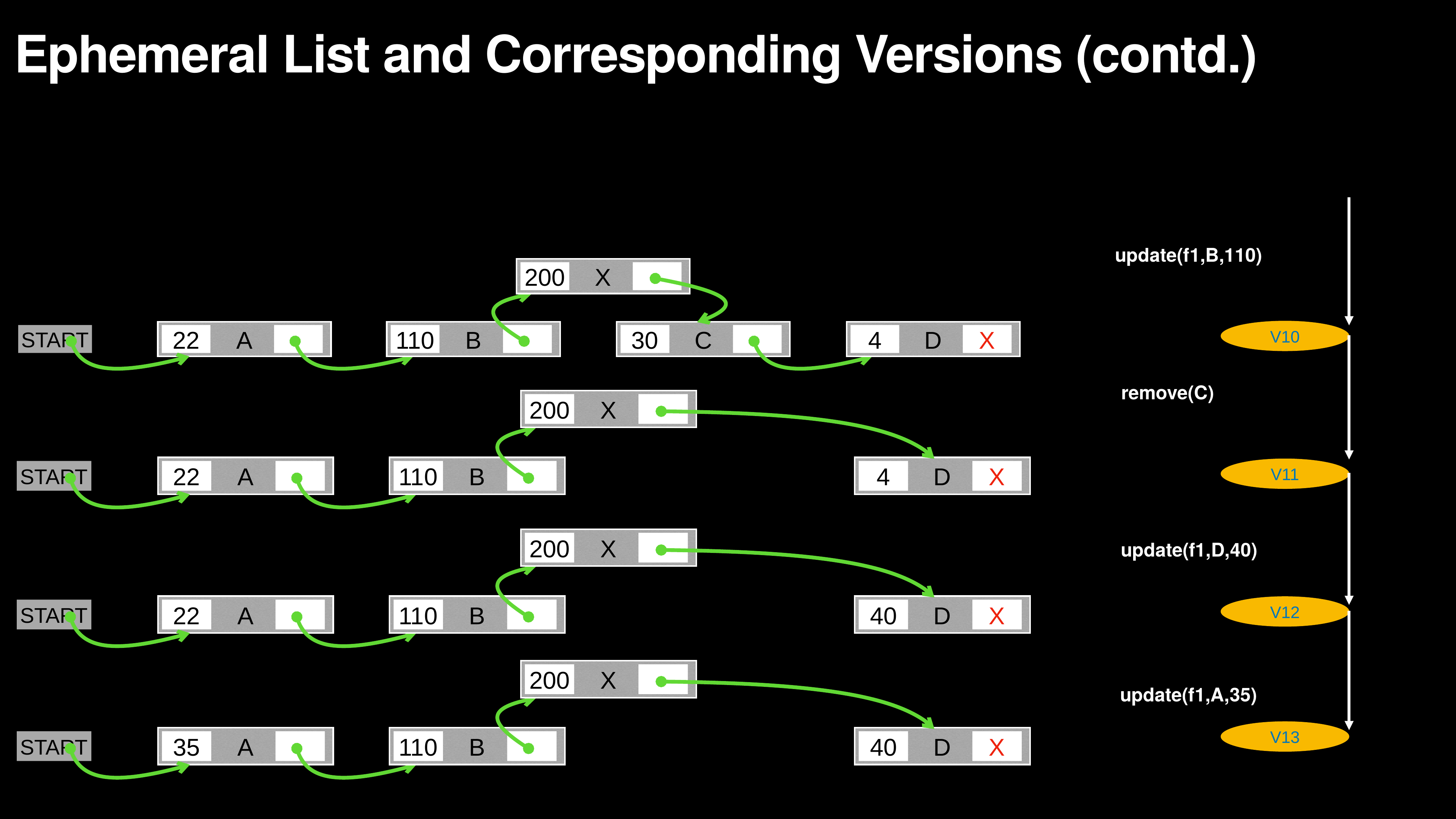

# Ephemeral List and Corresponding Versions (contd.)

update(f1,B,110)
X
200

B
110

A
22

C
30

D
4
X
START
V10

remove(C)
X
200

B
110

A
22

D
4
X
START
V11

X
200

B
110

A
22

D
40
X
START
update(f1,D,40)
V12

V13
X
200

B
110

A
35

D
40
X
START
update(f1,A,35)